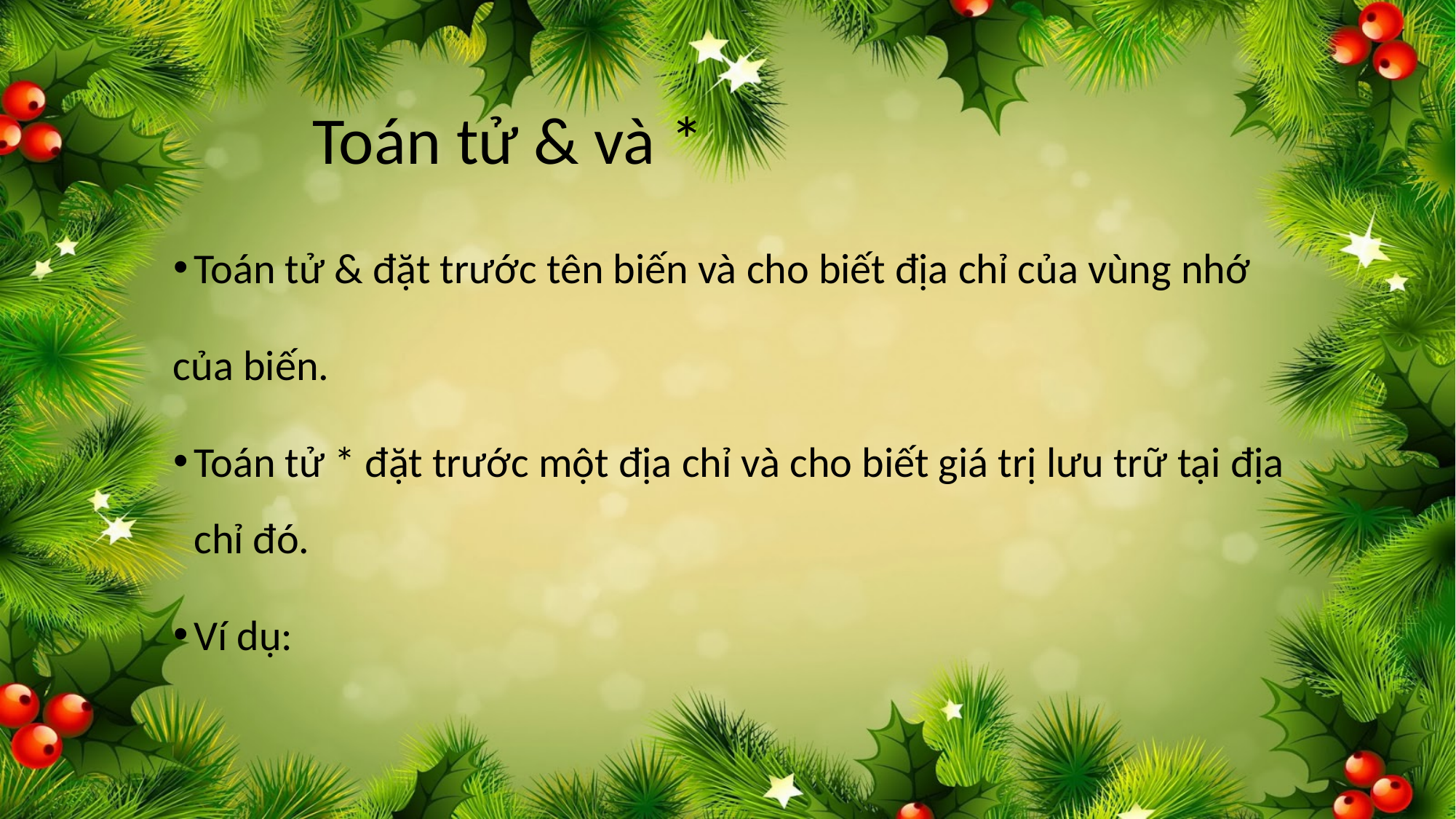

# Toán tử & và *
Toán tử & đặt trước tên biến và cho biết địa chỉ của vùng nhớ
của biến.
Toán tử * đặt trước một địa chỉ và cho biết giá trị lưu trữ tại địa chỉ đó.
Ví dụ: